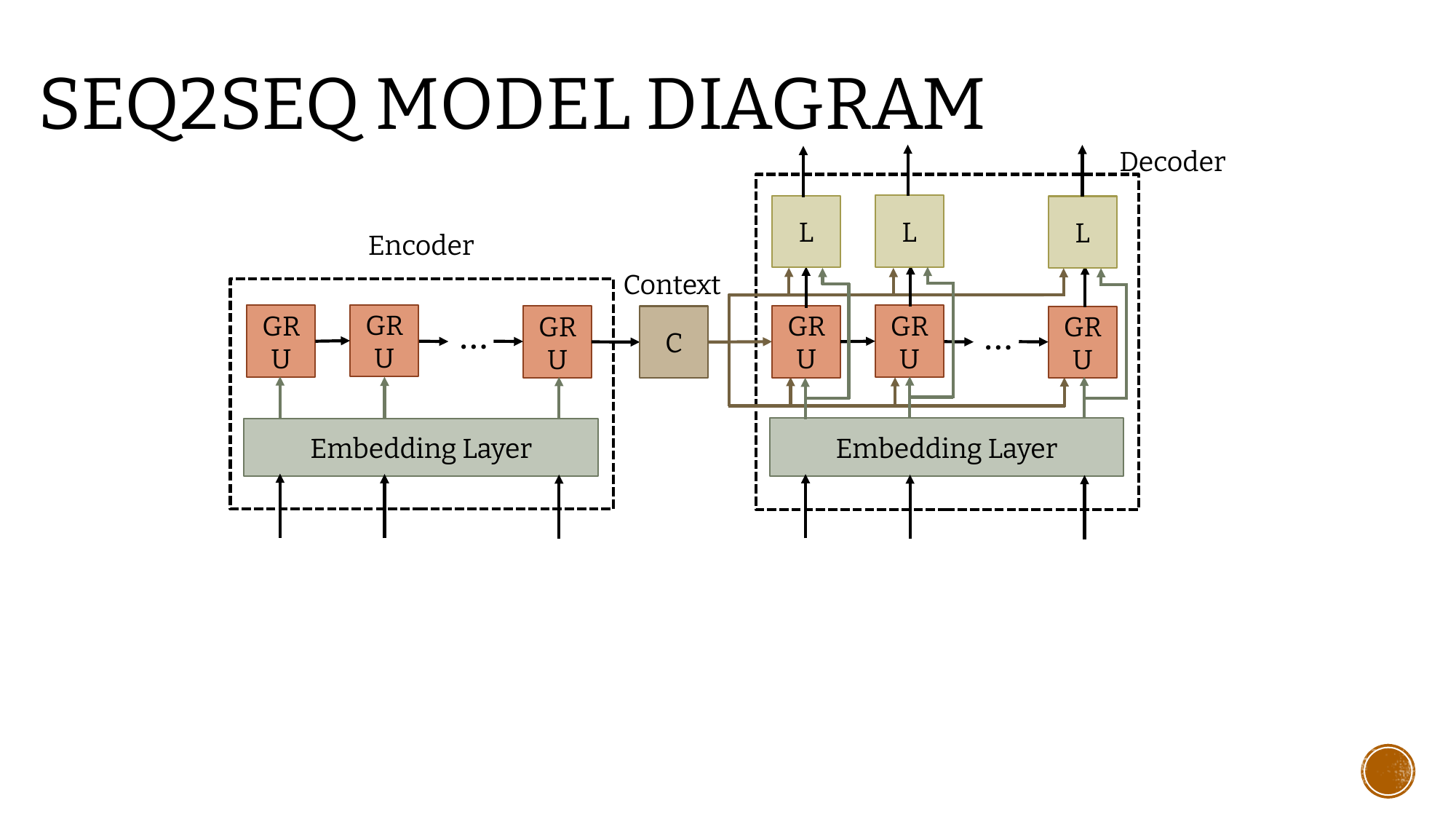

# Seq2seq model diagram
Decoder

L
L
L
Encoder
Context

…
…
GRU
GRU
GRU
GRU
GRU
C
GRU
Embedding Layer
Embedding Layer